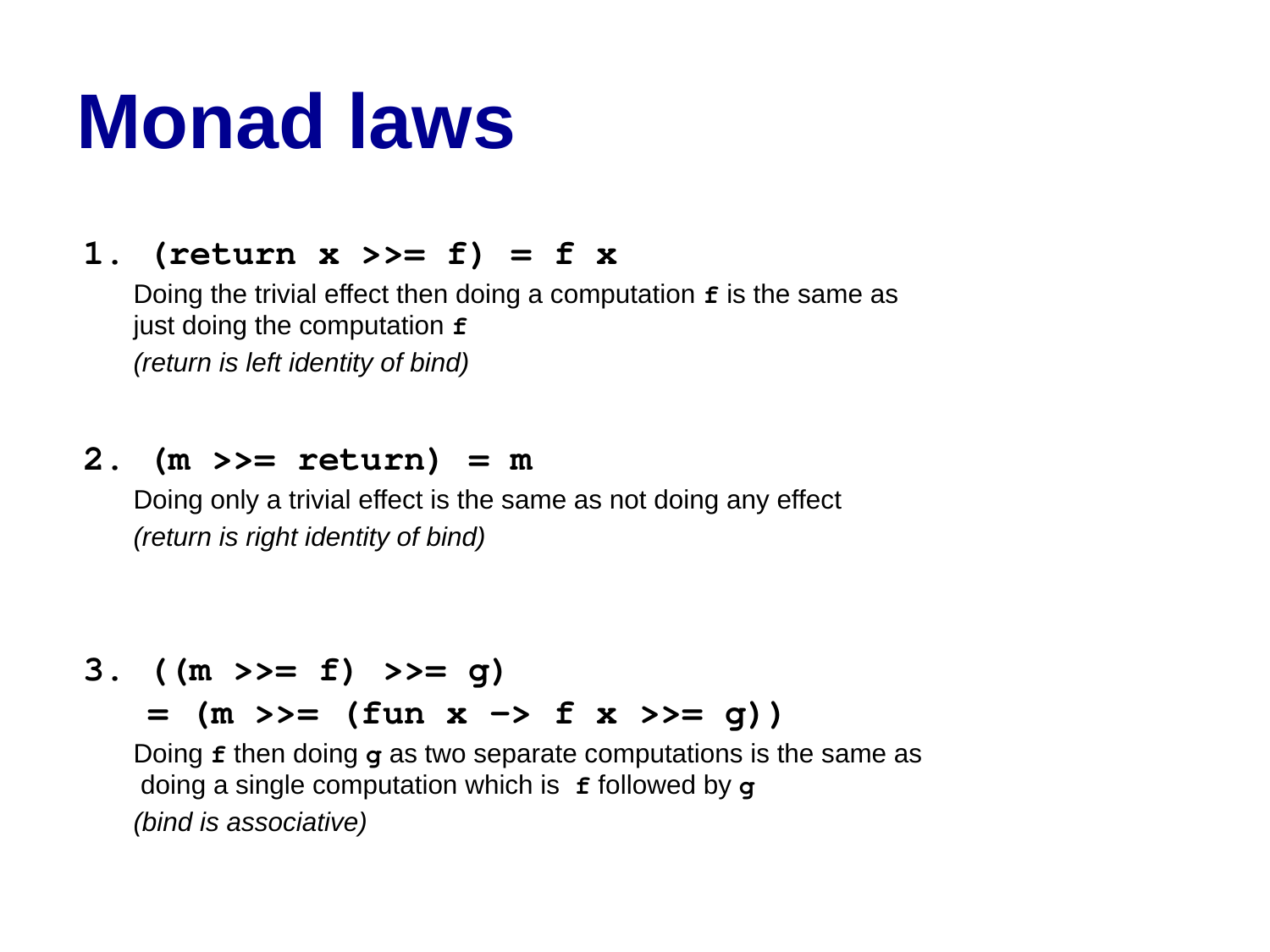

# Monad laws
(return x >>= f) = f x
Doing the trivial effect then doing a computation f is the same as
just doing the computation f
(return is left identity of bind)

(m >>= return) = m
Doing only a trivial effect is the same as not doing any effect
(return is right identity of bind)

((m >>= f) >>= g)
= (m >>= (fun x -> f x >>= g))
Doing f then doing g as two separate computations is the same as
 doing a single computation which is  f followed by g
(bind is associative)